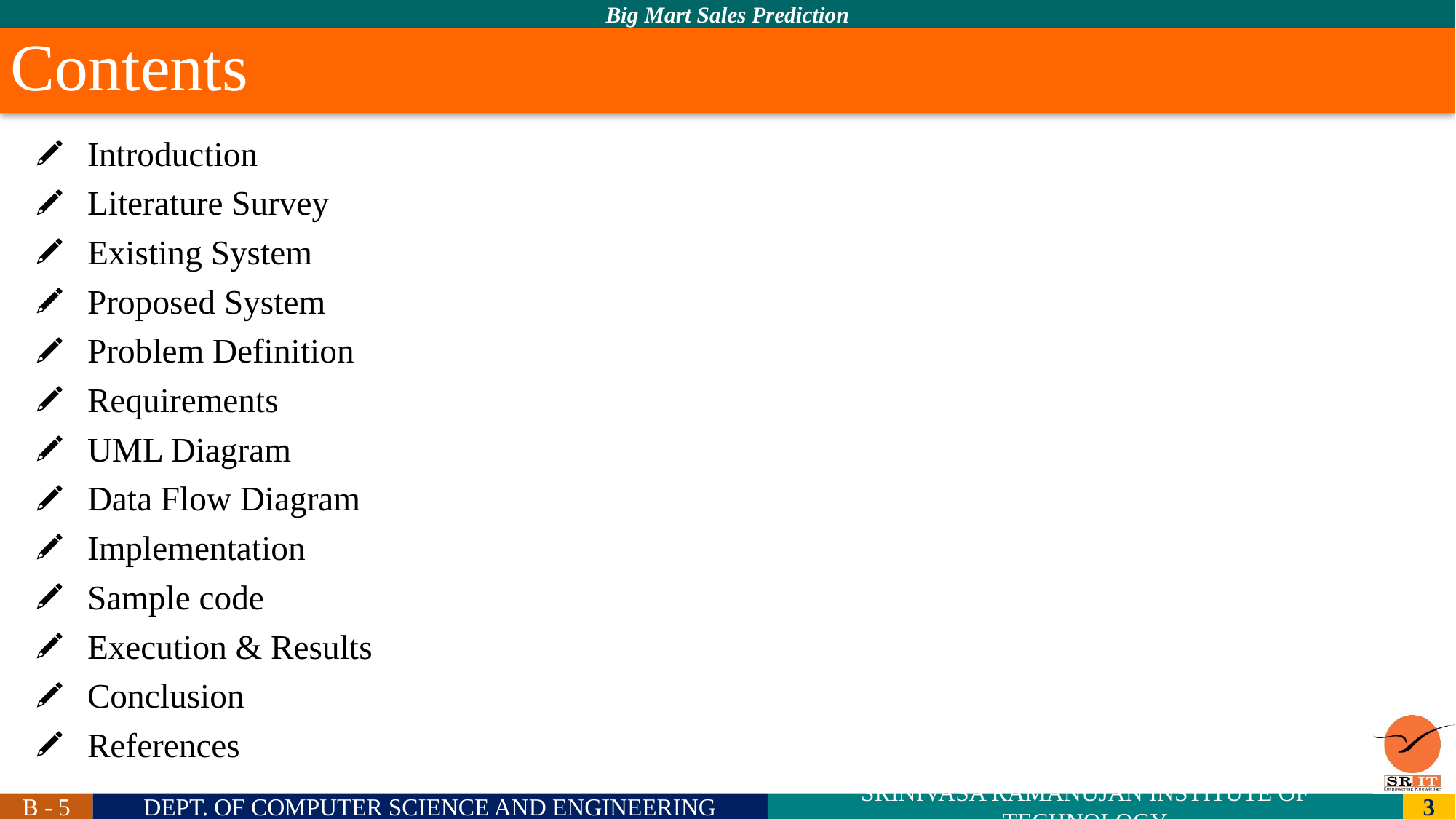

# Contents
Introduction
Literature Survey
Existing System
Proposed System
Problem Definition
Requirements
UML Diagram
Data Flow Diagram
Implementation
Sample code
Execution & Results
Conclusion
References